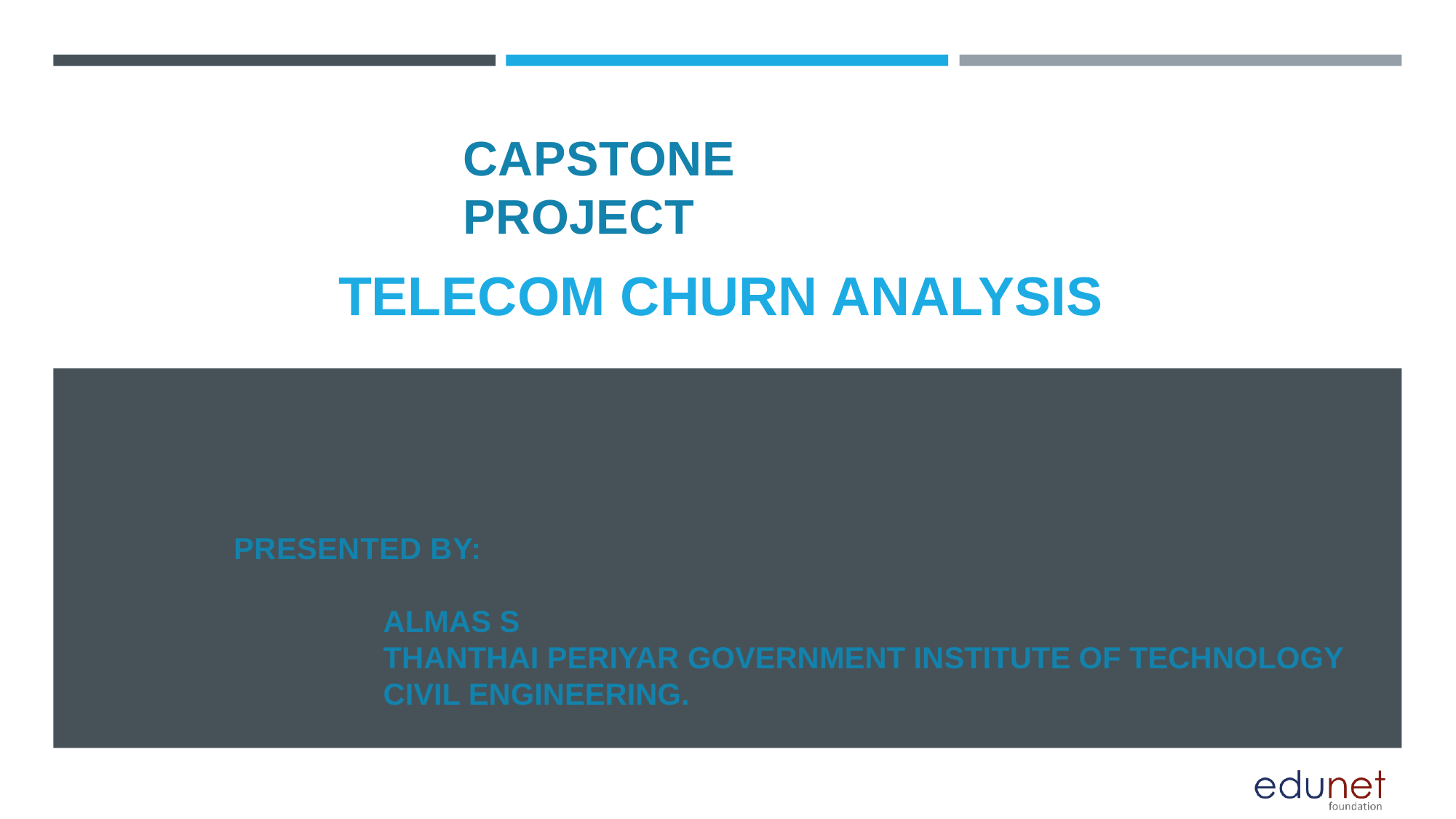

# CAPSTONE PROJECT
TELECOM CHURN ANALYSIS

                     PRESENTED BY:

ALMAS S
THANTHAI PERIYAR GOVERNMENT INSTITUTE OF TECHNOLOGY
CIVIL ENGINEERING.